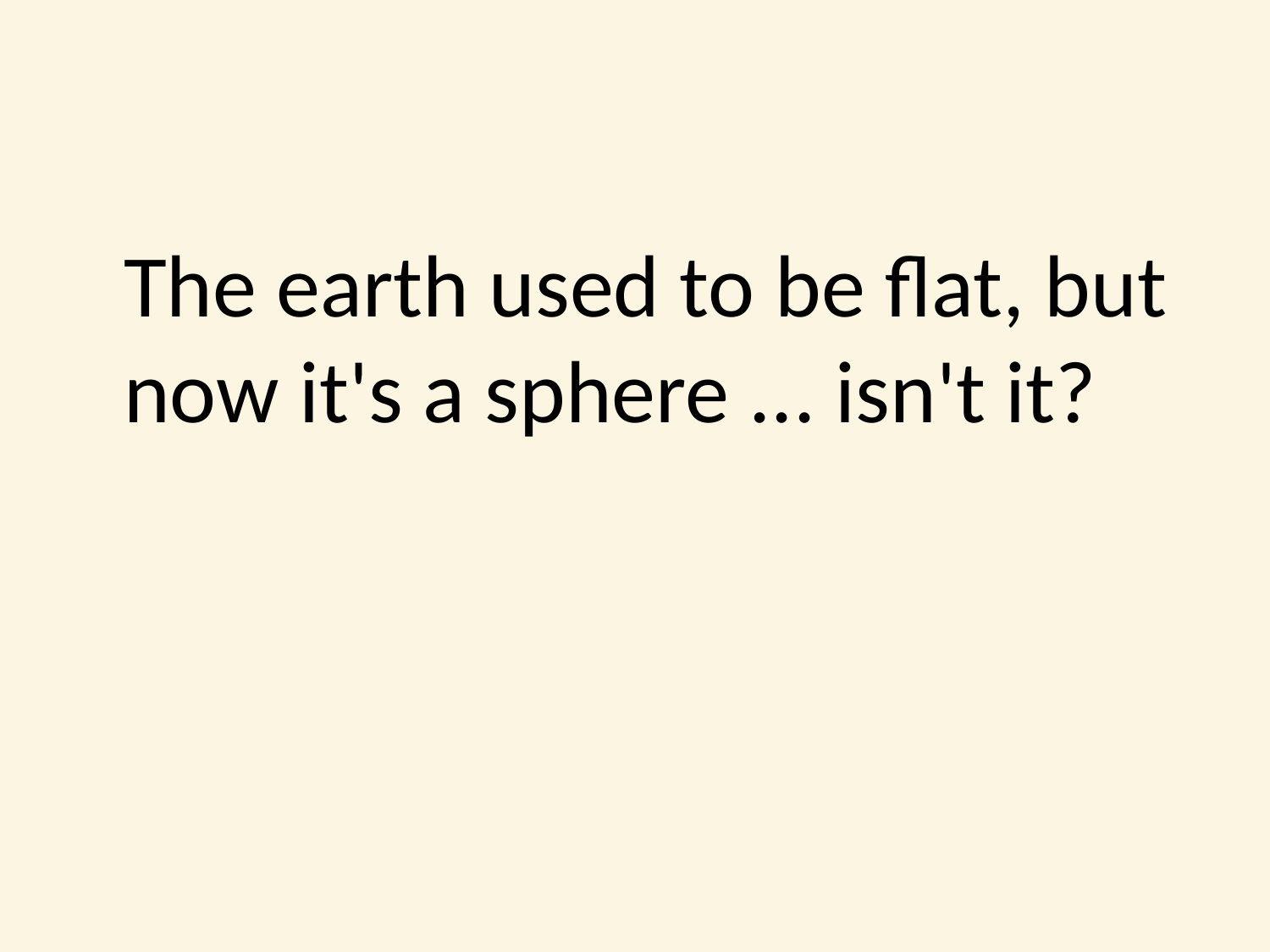

#
	The earth used to be flat, but now it's a sphere ... isn't it?